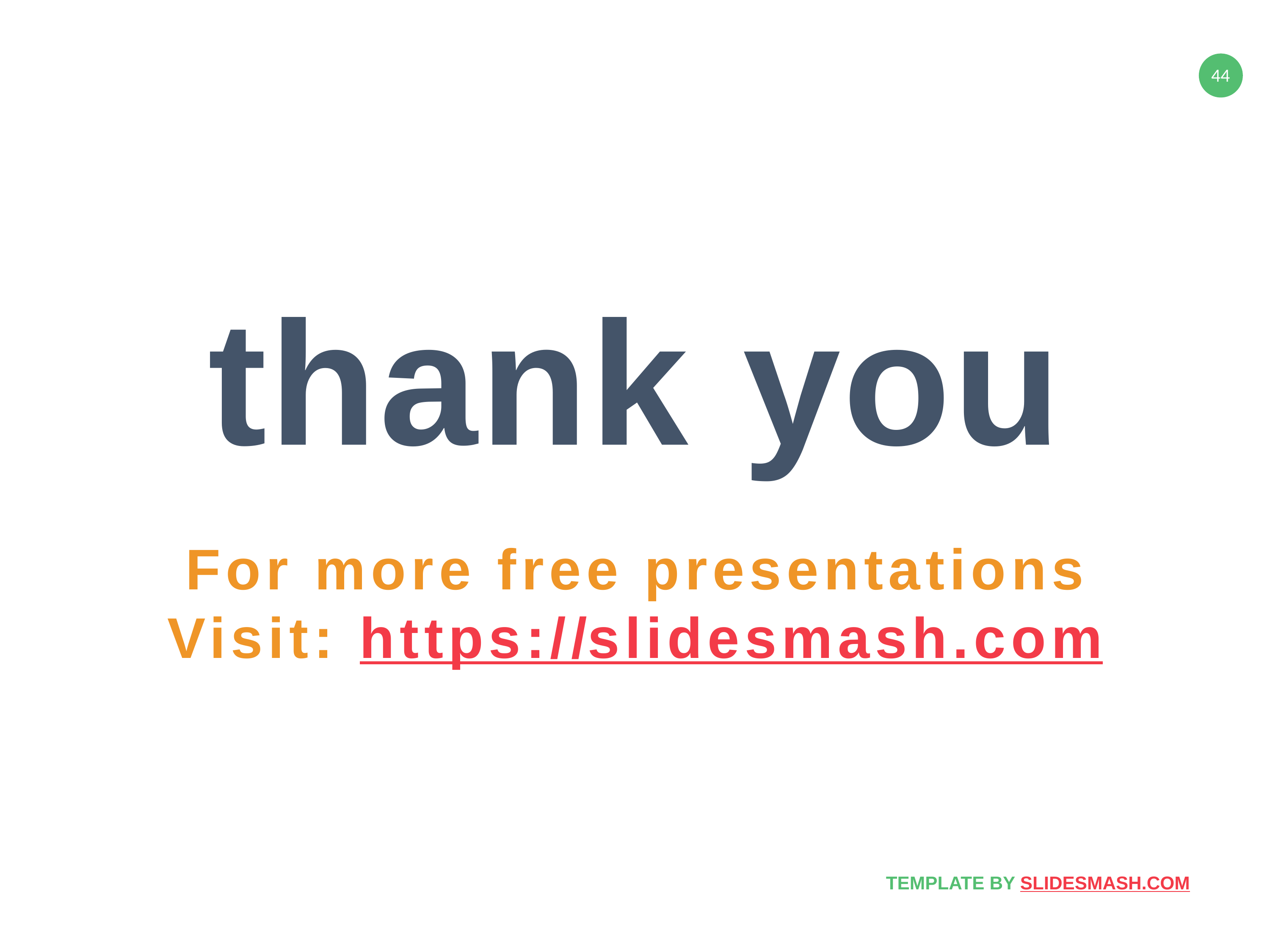

thank you
For more free presentations
Visit: https://slidesmash.com